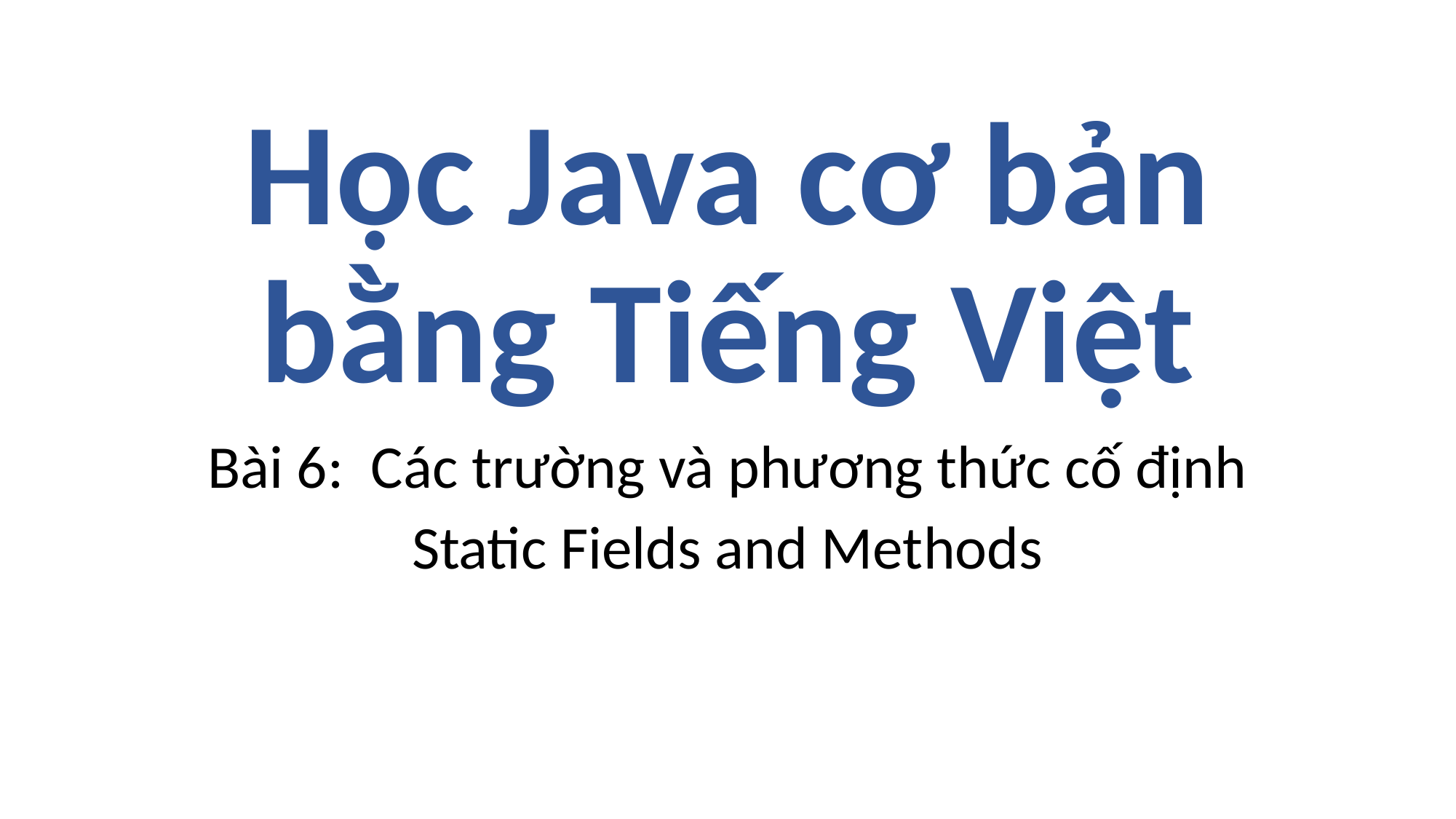

# Học Java cơ bản bằng Tiếng Việt
Bài 6:  Các trường và phương thức cố định
Static Fields and Methods